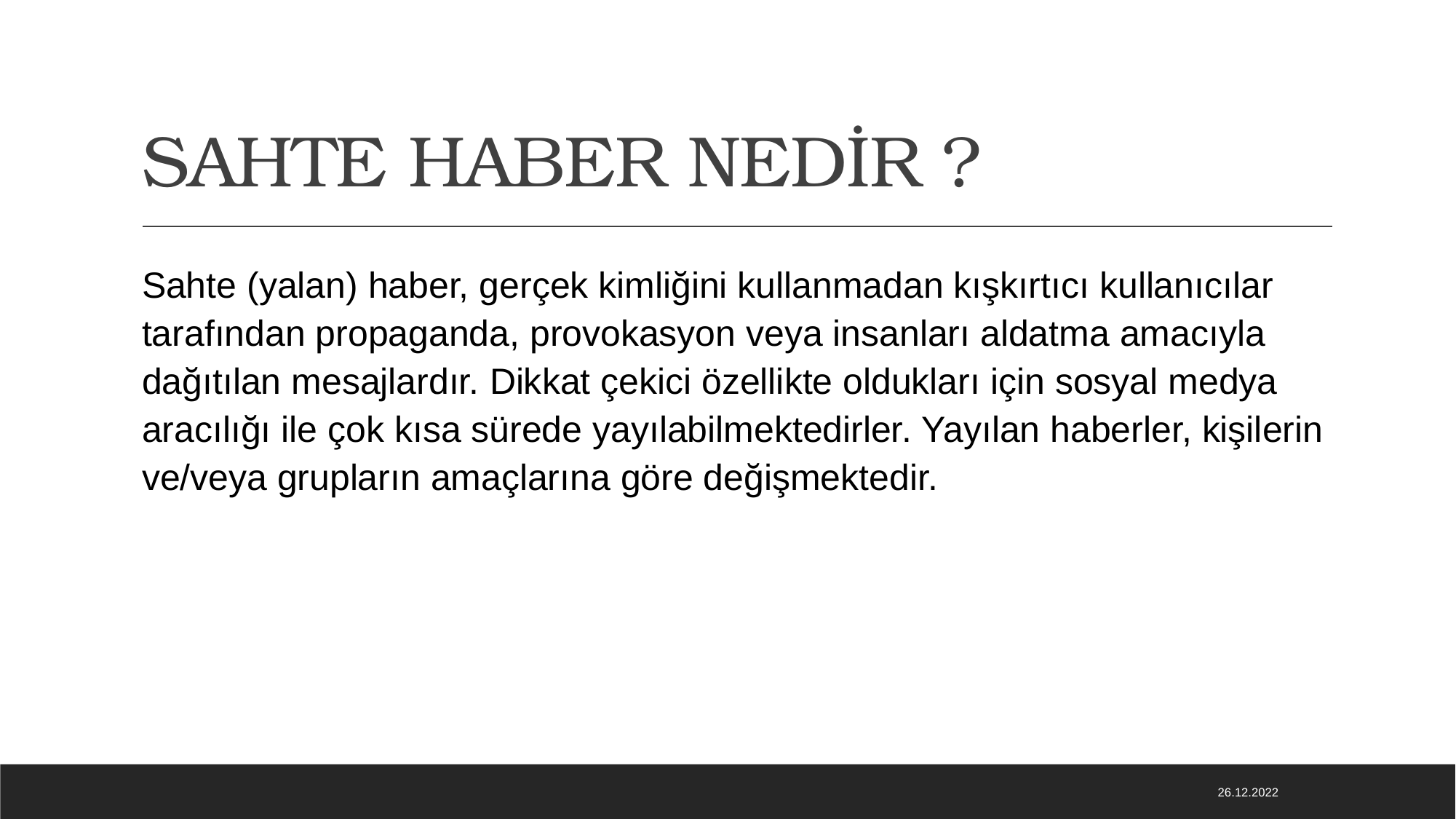

# SAHTE HABER NEDİR ?
Sahte (yalan) haber, gerçek kimliğini kullanmadan kışkırtıcı kullanıcılar tarafından propaganda, provokasyon veya insanları aldatma amacıyla dağıtılan mesajlardır. Dikkat çekici özellikte oldukları için sosyal medya aracılığı ile çok kısa sürede yayılabilmektedirler. Yayılan haberler, kişilerin ve/veya grupların amaçlarına göre değişmektedir.
26.12.2022